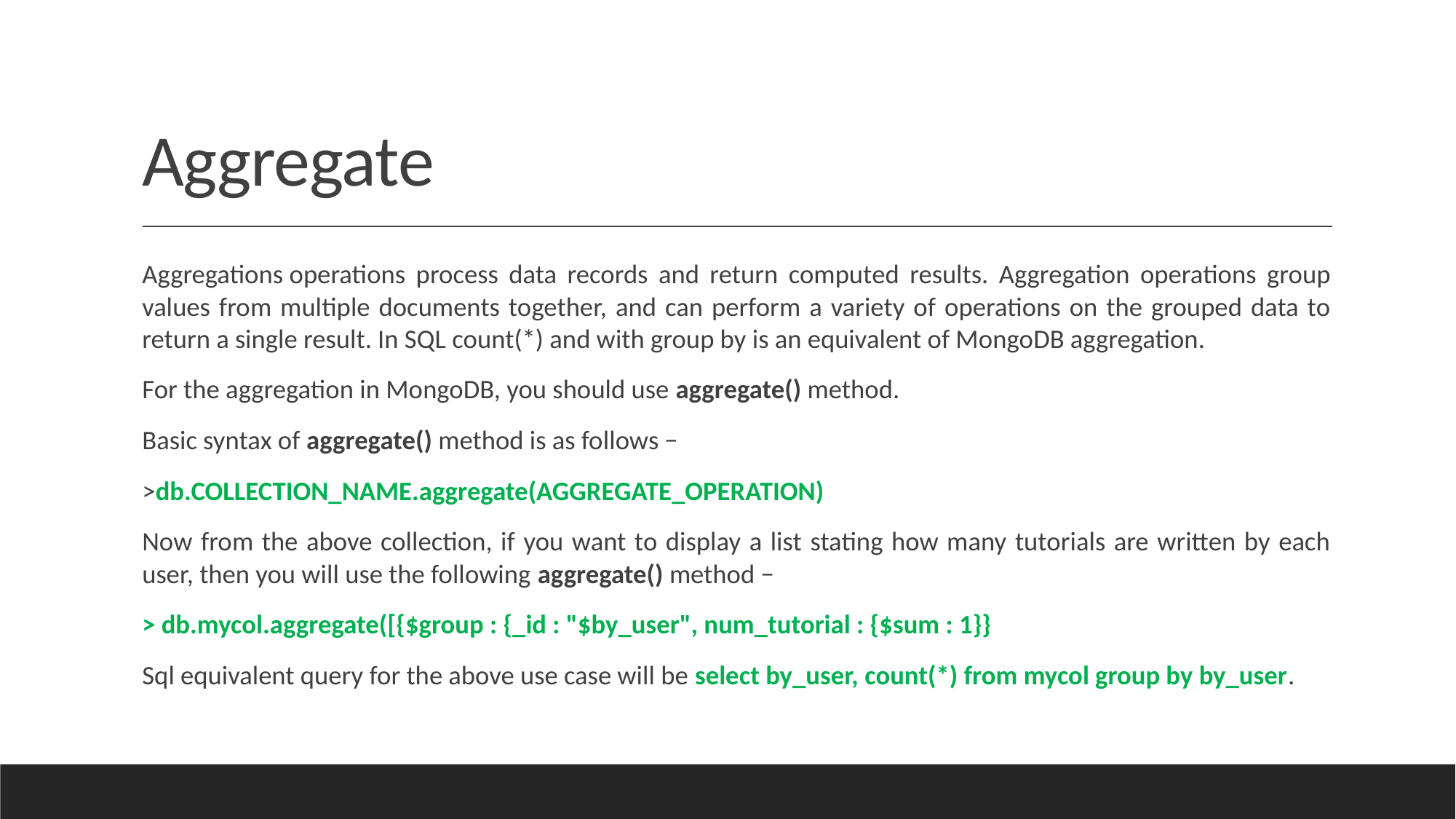

# Aggregate
Aggregations operations process data records and return computed results. Aggregation operations group values from multiple documents together, and can perform a variety of operations on the grouped data to return a single result. In SQL count(*) and with group by is an equivalent of MongoDB aggregation.
For the aggregation in MongoDB, you should use aggregate() method.
Basic syntax of aggregate() method is as follows −
>db.COLLECTION_NAME.aggregate(AGGREGATE_OPERATION)
Now from the above collection, if you want to display a list stating how many tutorials are written by each user, then you will use the following aggregate() method −
> db.mycol.aggregate([{$group : {_id : "$by_user", num_tutorial : {$sum : 1}}
Sql equivalent query for the above use case will be select by_user, count(*) from mycol group by by_user.